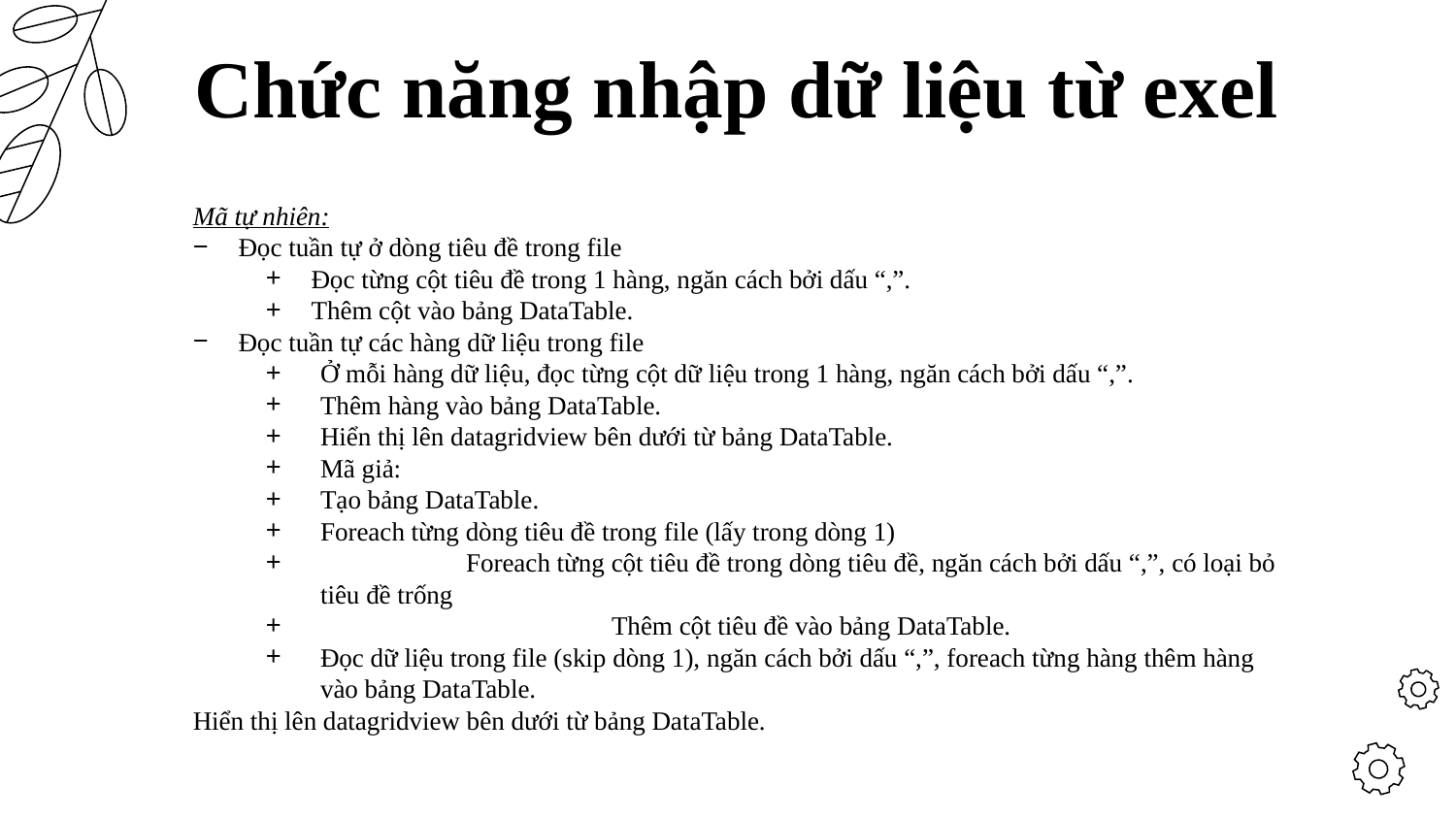

# Chức năng nhập dữ liệu từ exel
Mã tự nhiên:
Đọc tuần tự ở dòng tiêu đề trong file
Đọc từng cột tiêu đề trong 1 hàng, ngăn cách bởi dấu “,”.
Thêm cột vào bảng DataTable.
Đọc tuần tự các hàng dữ liệu trong file
Ở mỗi hàng dữ liệu, đọc từng cột dữ liệu trong 1 hàng, ngăn cách bởi dấu “,”.
Thêm hàng vào bảng DataTable.
Hiển thị lên datagridview bên dưới từ bảng DataTable.Mã giả:Tạo bảng DataTable.Foreach từng dòng tiêu đề trong file (lấy trong dòng 1)	Foreach từng cột tiêu đề trong dòng tiêu đề, ngăn cách bởi dấu “,”, có loại bỏ tiêu đề trống		Thêm cột tiêu đề vào bảng DataTable.Đọc dữ liệu trong file (skip dòng 1), ngăn cách bởi dấu “,”, foreach từng hàng thêm hàng vào bảng DataTable.Hiển thị lên datagridview bên dưới từ bảng DataTable.